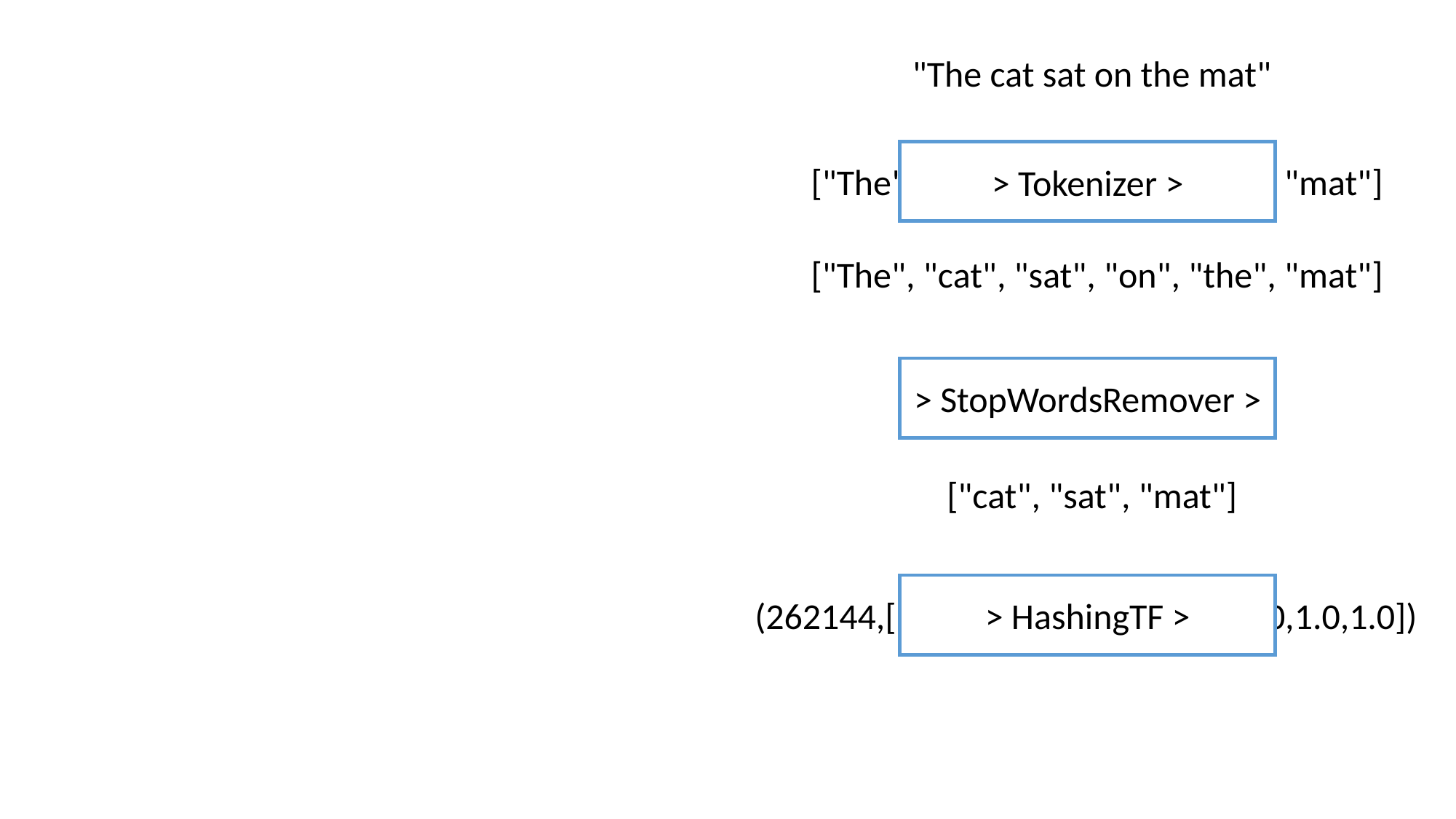

"The cat sat on the mat"
> Tokenizer >
["The", "cat", "sat", "on", "the", "mat"]
["The", "cat", "sat", "on", "the", "mat"]
> StopWordsRemover >
["cat", "sat", "mat"]
["cat", "sat", "mat"]
> HashingTF >
(262144,[17291,61111,163436],[1.0,1.0,1.0])